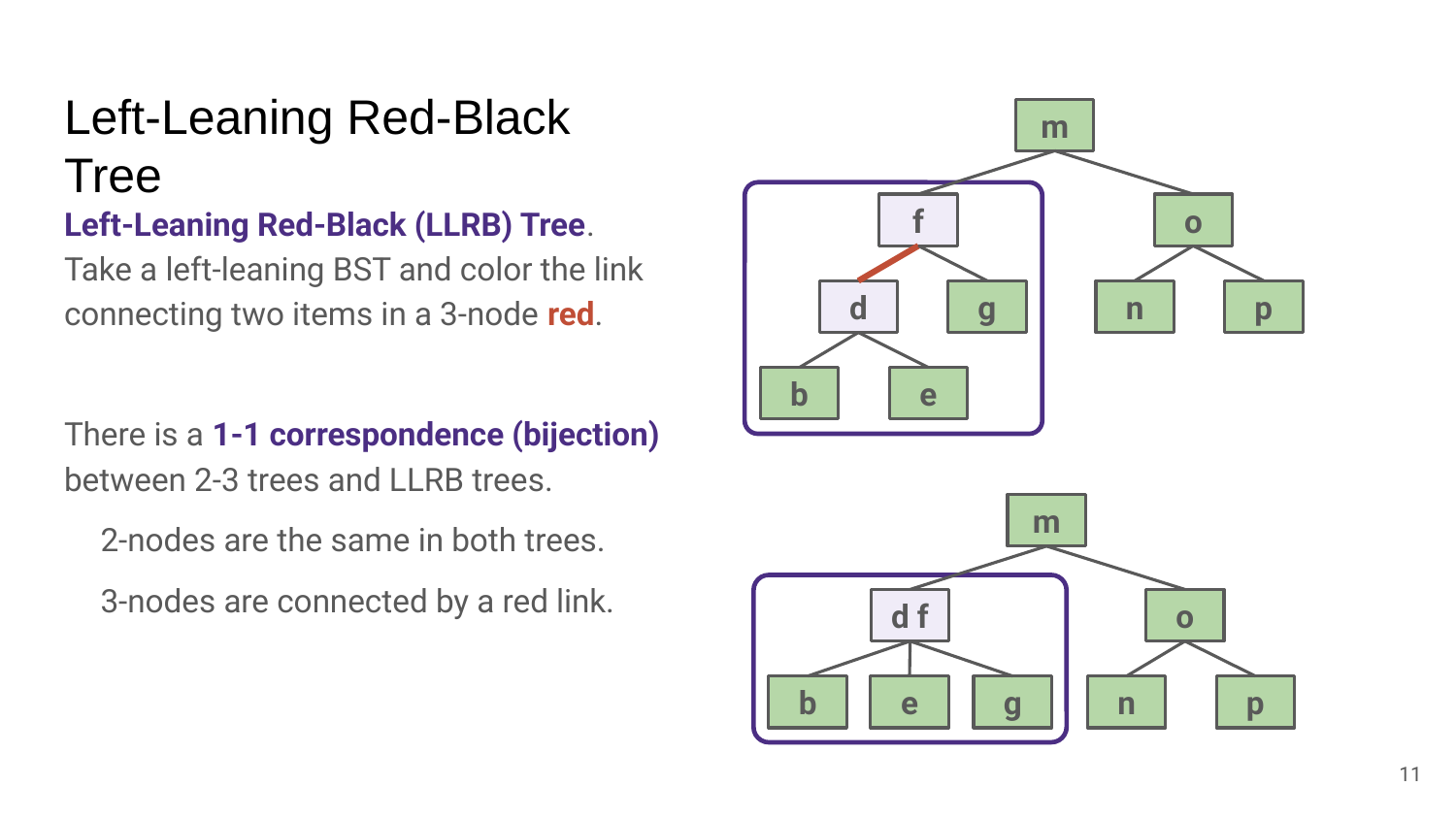

# Left-Leaning Red-Black Tree
m
o
f
n
p
d
g
b
e

Left-Leaning Red-Black (LLRB) Tree. Take a left-leaning BST and color the link connecting two items in a 3-node red.

There is a 1-1 correspondence (bijection) between 2-3 trees and LLRB trees.
2-nodes are the same in both trees.
3-nodes are connected by a red link.
m
o
d f
b
e
g
n
p

11